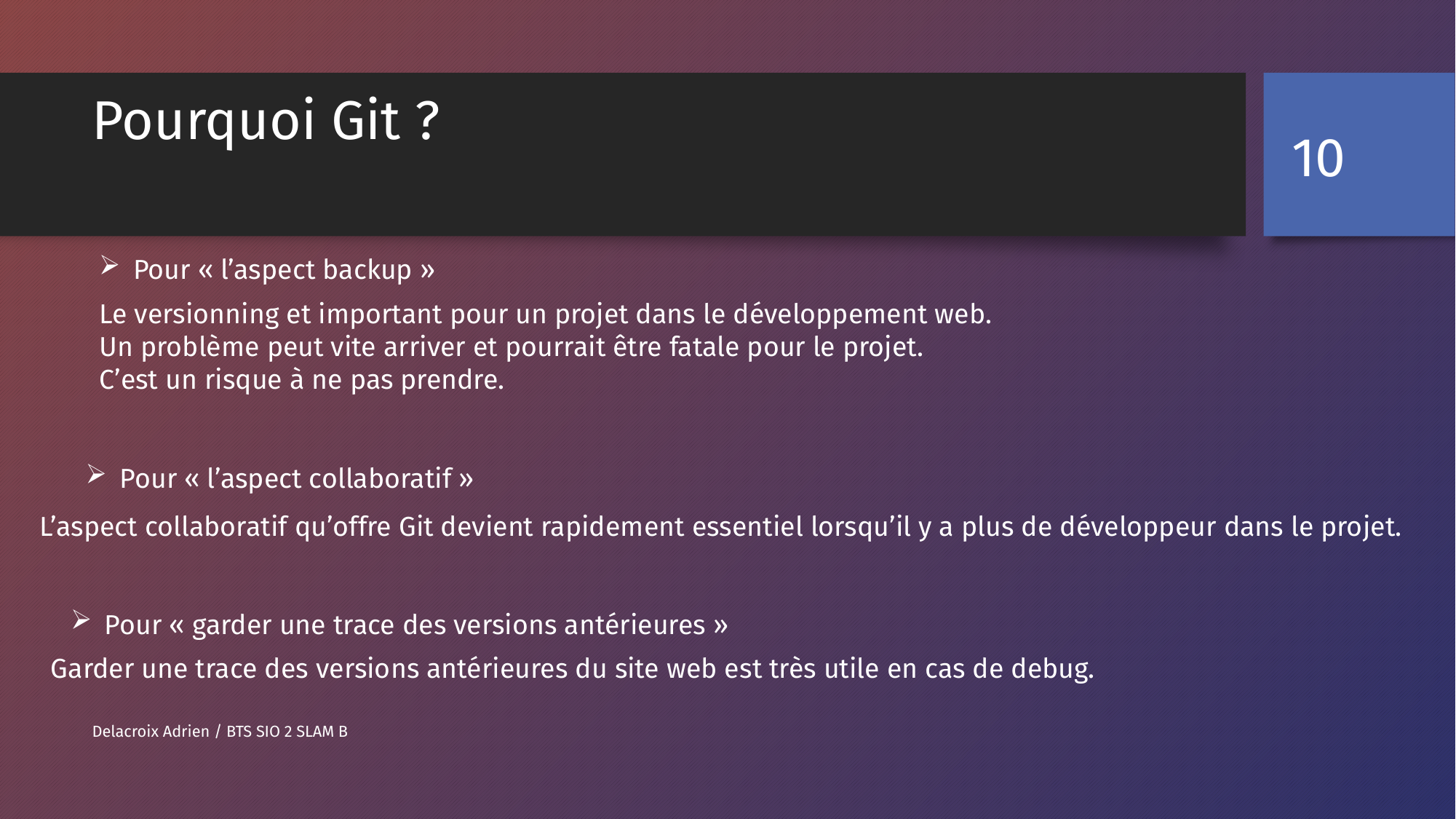

10
# Pourquoi Git ?
Pour « l’aspect backup »
Le versionning et important pour un projet dans le développement web.
Un problème peut vite arriver et pourrait être fatale pour le projet.
C’est un risque à ne pas prendre.
Pour « l’aspect collaboratif »
L’aspect collaboratif qu’offre Git devient rapidement essentiel lorsqu’il y a plus de développeur dans le projet.
Pour « garder une trace des versions antérieures »
Garder une trace des versions antérieures du site web est très utile en cas de debug.
Delacroix Adrien / BTS SIO 2 SLAM B